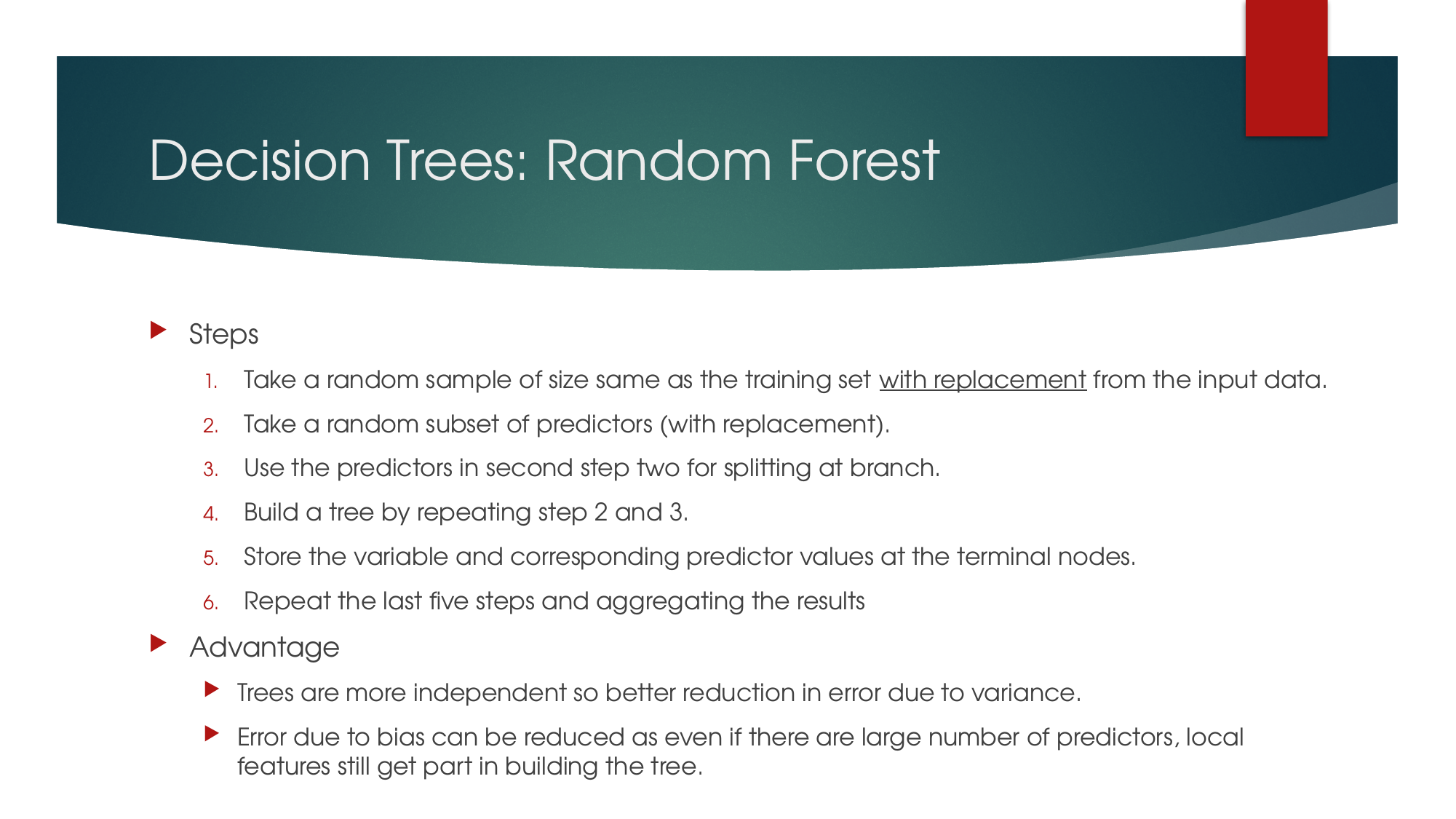

# Decision Trees: Random Forest
Steps
Take a random sample of size same as the training set with replacement from the input data.
Take a random subset of predictors (with replacement).
Use the predictors in second step two for splitting at branch.
Build a tree by repeating step 2 and 3.
Store the variable and corresponding predictor values at the terminal nodes.
Repeat the last five steps and aggregating the results
Advantage
Trees are more independent so better reduction in error due to variance.
Error due to bias can be reduced as even if there are large number of predictors, local features still get part in building the tree.